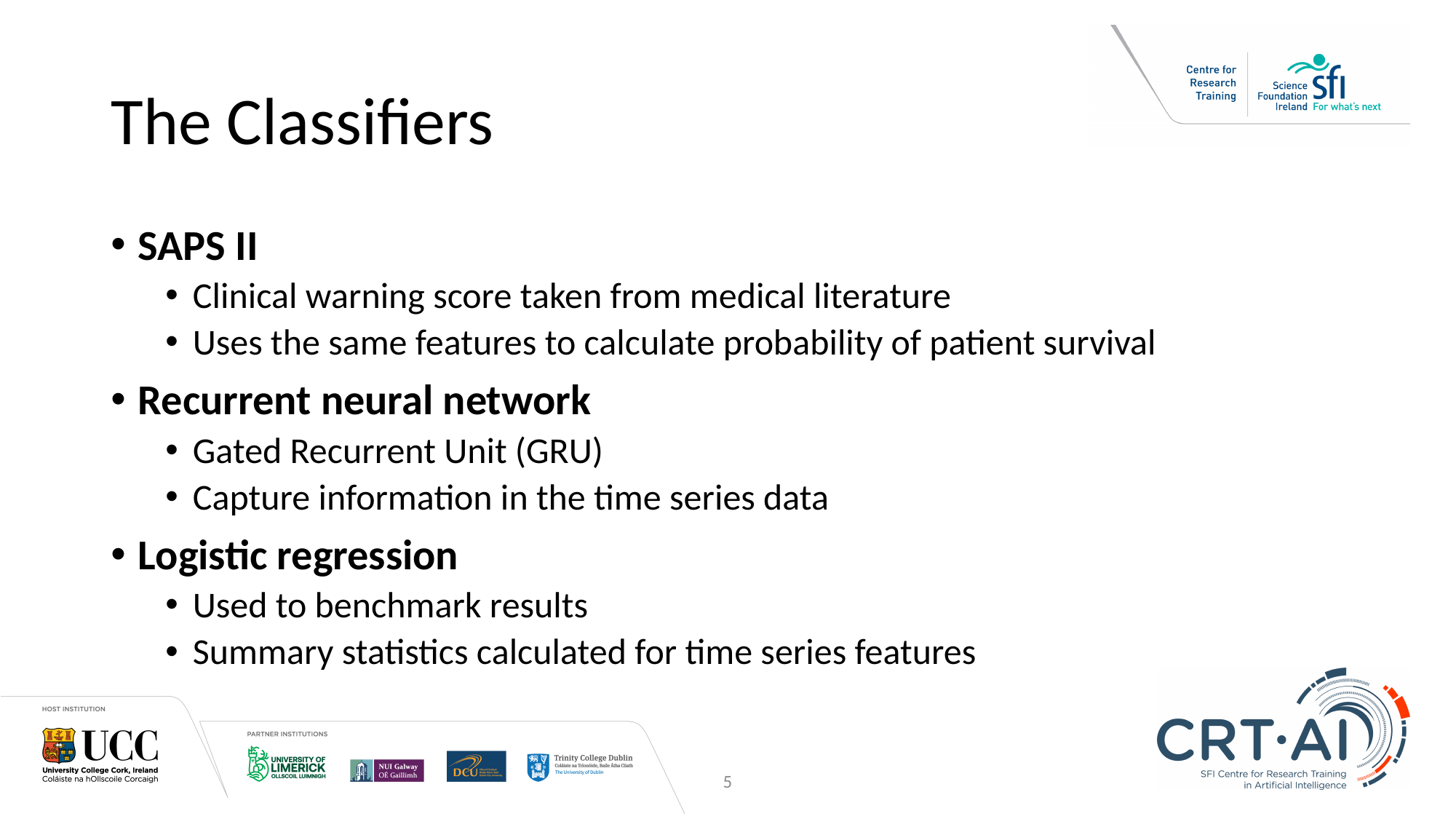

# The Classifiers
SAPS II
Clinical warning score taken from medical literature
Uses the same features to calculate probability of patient survival
Recurrent neural network
Gated Recurrent Unit (GRU)
Capture information in the time series data
Logistic regression
Used to benchmark results
Summary statistics calculated for time series features
5